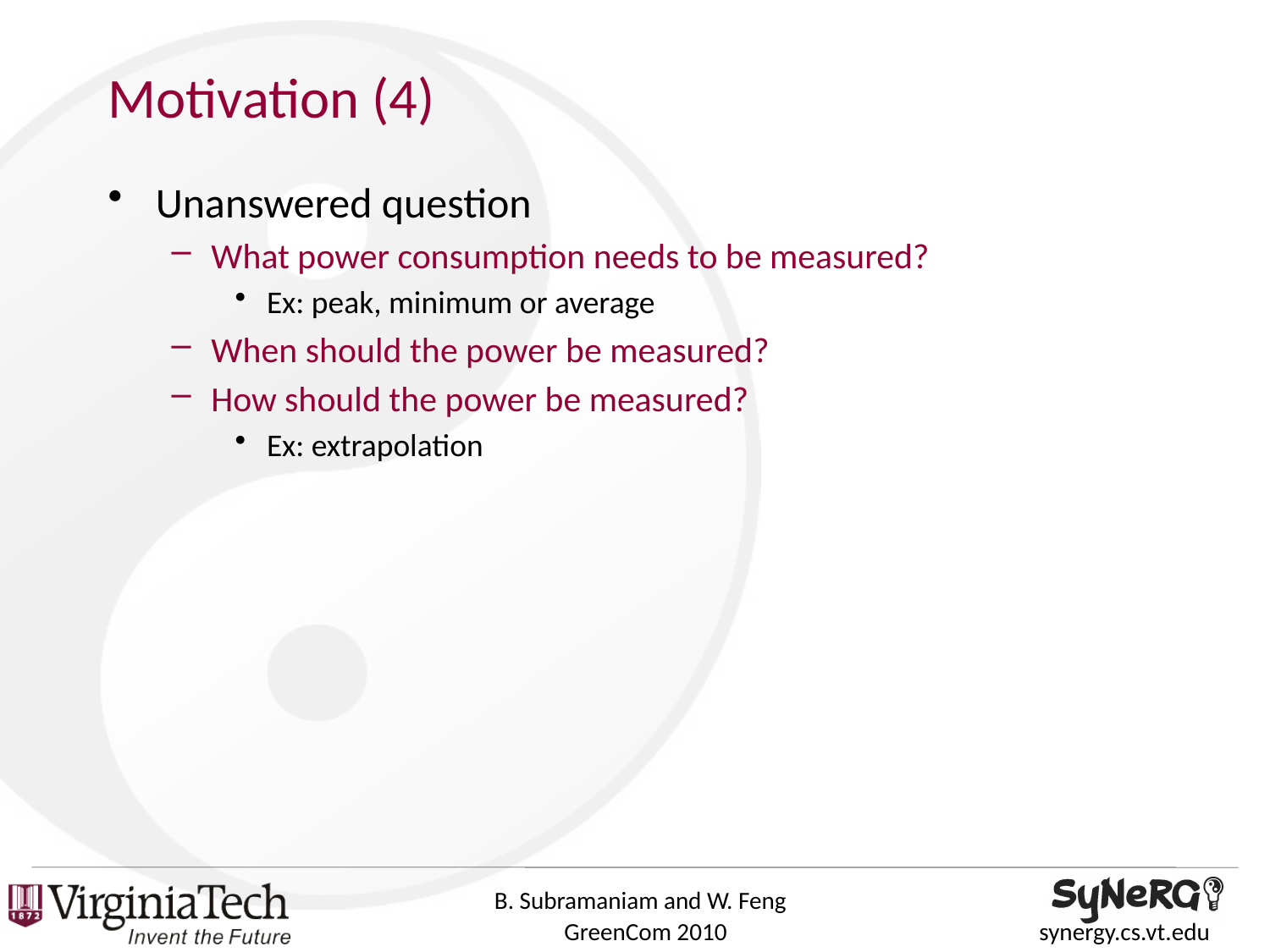

# Motivation (4)
Unanswered question
What power consumption needs to be measured?
Ex: peak, minimum or average
When should the power be measured?
How should the power be measured?
Ex: extrapolation

B. Subramaniam and W. Feng
GreenCom 2010